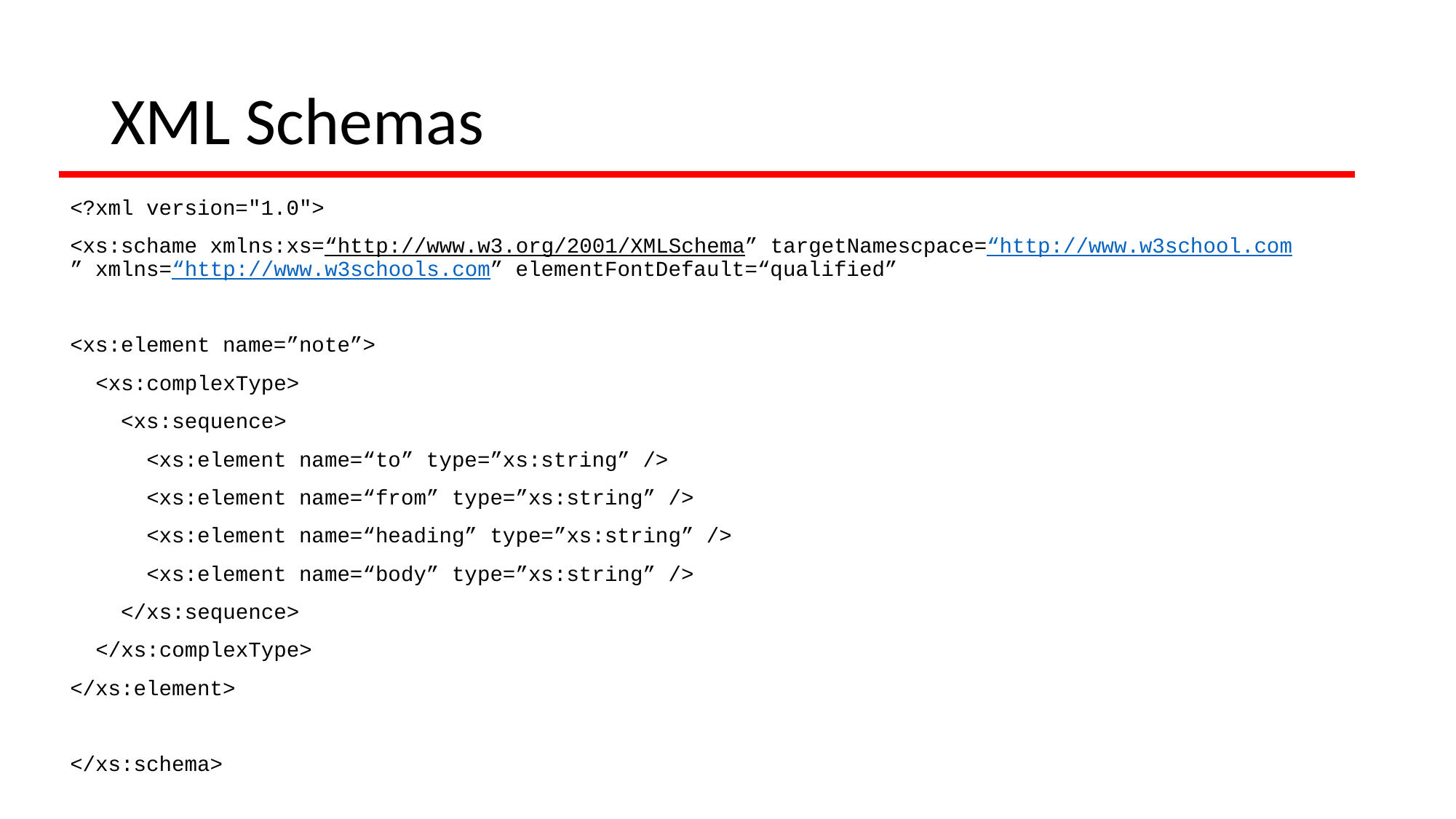

# XML Schemas
<?xml version="1.0">
<xs:schame xmlns:xs=“http://www.w3.org/2001/XMLSchema” targetNamescpace=“http://www.w3school.com” xmlns=“http://www.w3schools.com” elementFontDefault=“qualified”

<xs:element name=”note”>
  <xs:complexType>
    <xs:sequence>
      <xs:element name=“to” type=”xs:string” />
      <xs:element name=“from” type=”xs:string” />
      <xs:element name=“heading” type=”xs:string” />
      <xs:element name=“body” type=”xs:string” />
    </xs:sequence>
  </xs:complexType>
</xs:element>

</xs:schema>